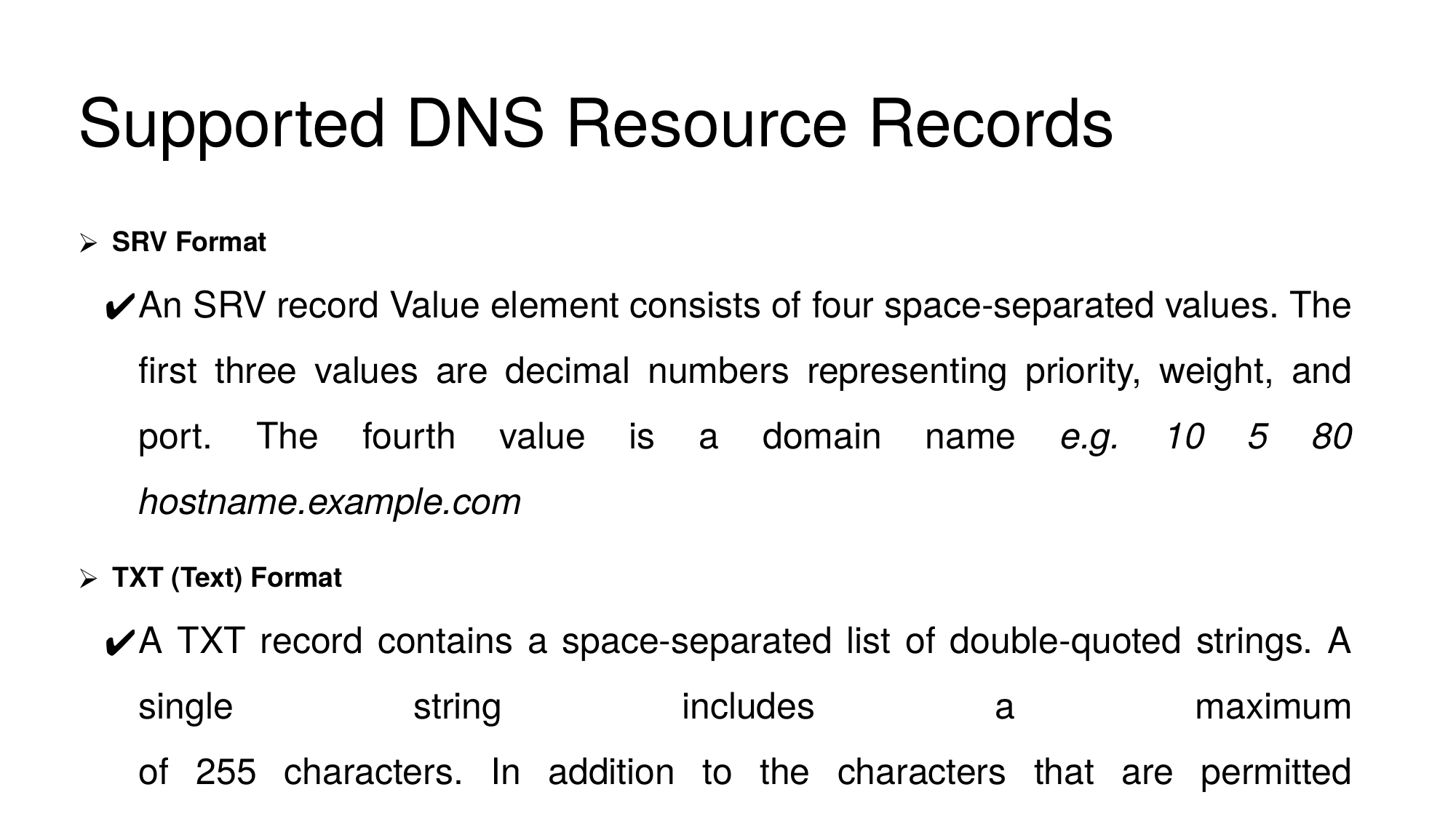

# Supported DNS Resource Records
SRV Format
An SRV record Value element consists of four space-separated values. The first three values are decimal numbers representing priority, weight, and port. The fourth value is a domain name e.g. 10 5 80 hostname.example.com
TXT (Text) Format
A TXT record contains a space-separated list of double-quoted strings. A single string includes a maximum
of 255 characters. In addition to the characters that are permitted unescaped in domain names, space
is allowed in TXT strings